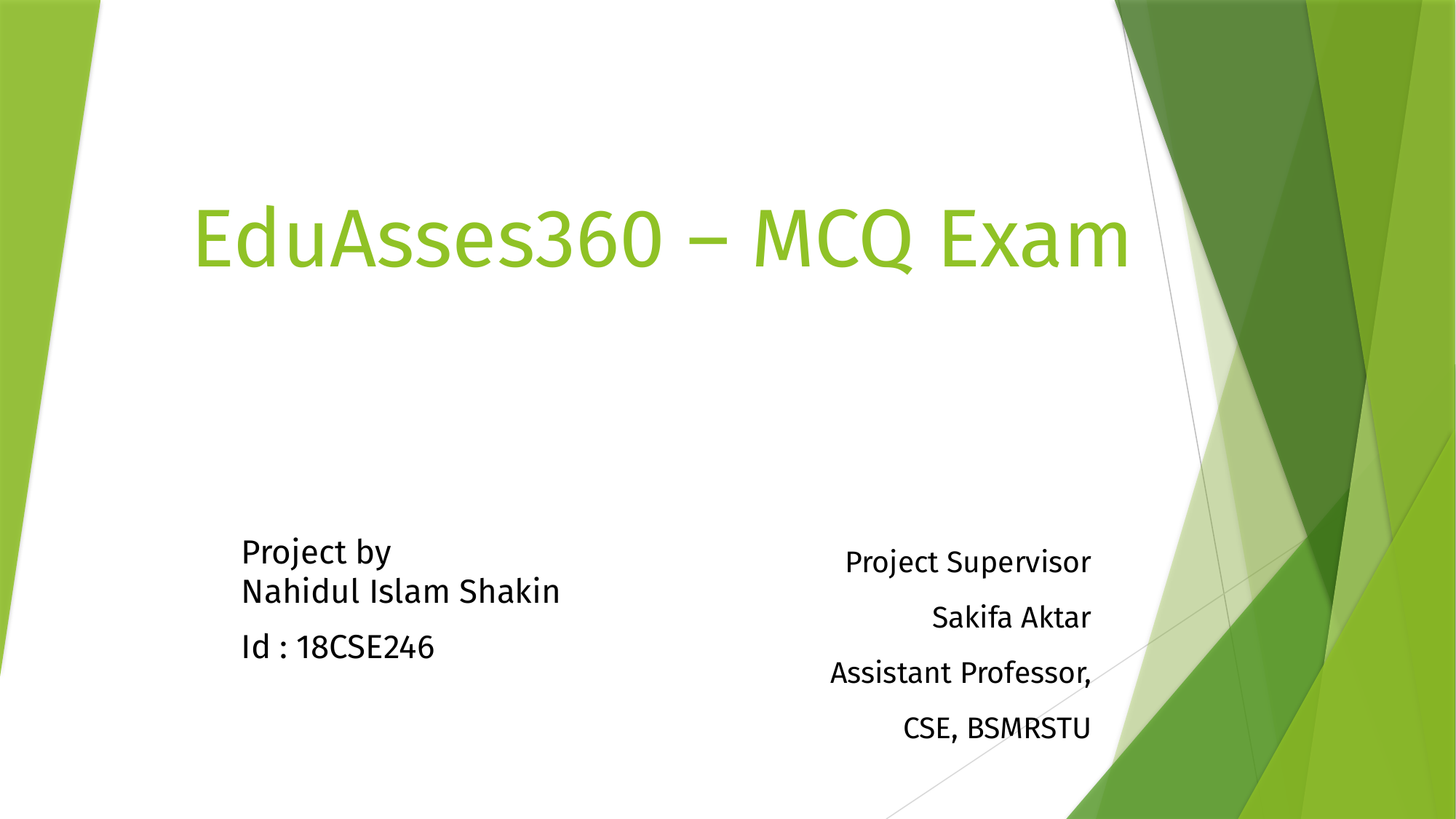

# EduAsses360 – MCQ Exam
Project by
Nahidul Islam Shakin
Id : 18CSE246
Project Supervisor
Sakifa Aktar
Assistant Professor,
CSE, BSMRSTU